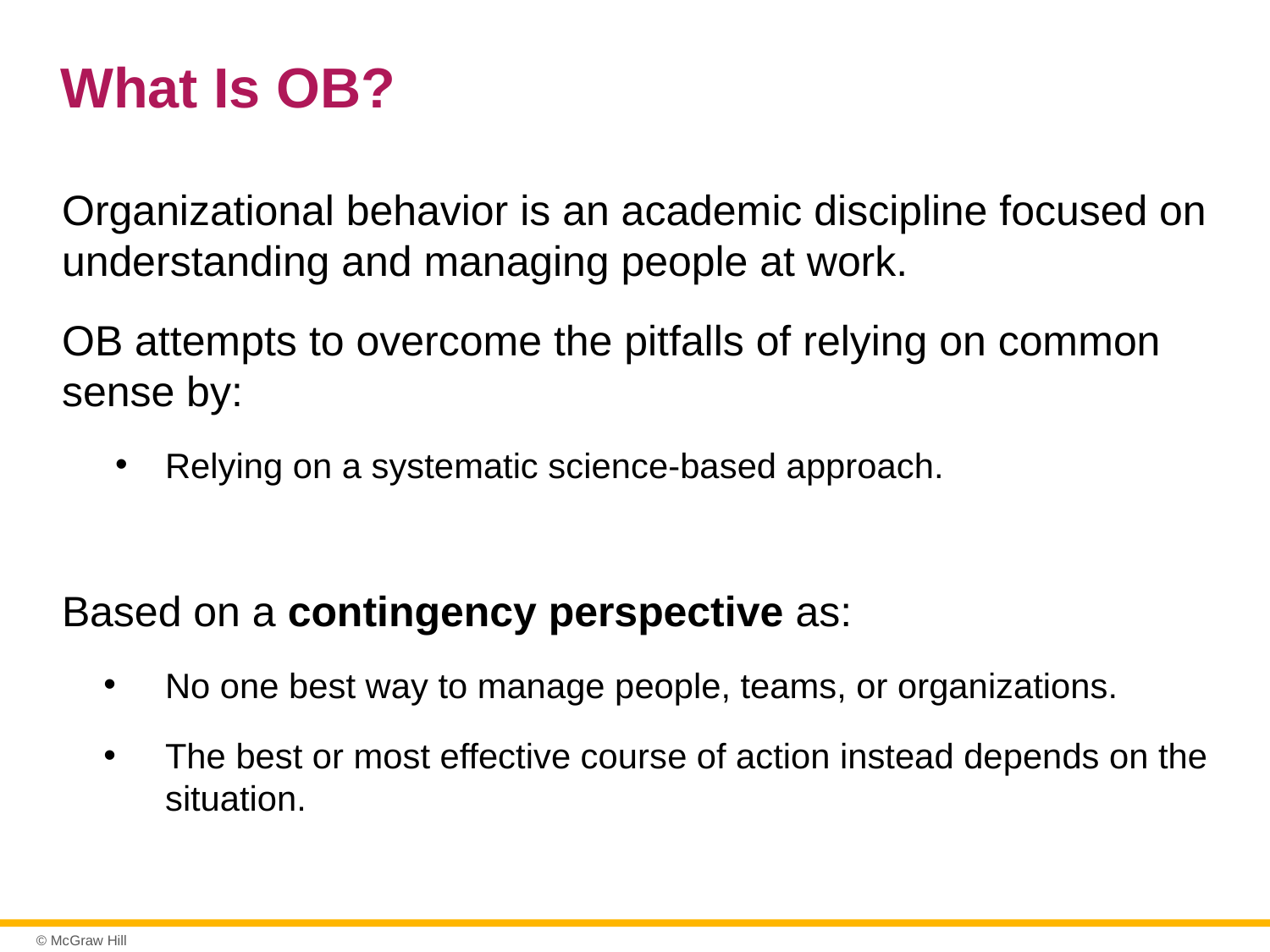

# What Is OB?
Organizational behavior is an academic discipline focused on understanding and managing people at work.
OB attempts to overcome the pitfalls of relying on common sense by:
Relying on a systematic science-based approach.

Based on a contingency perspective as:
No one best way to manage people, teams, or organizations.
The best or most effective course of action instead depends on the situation.